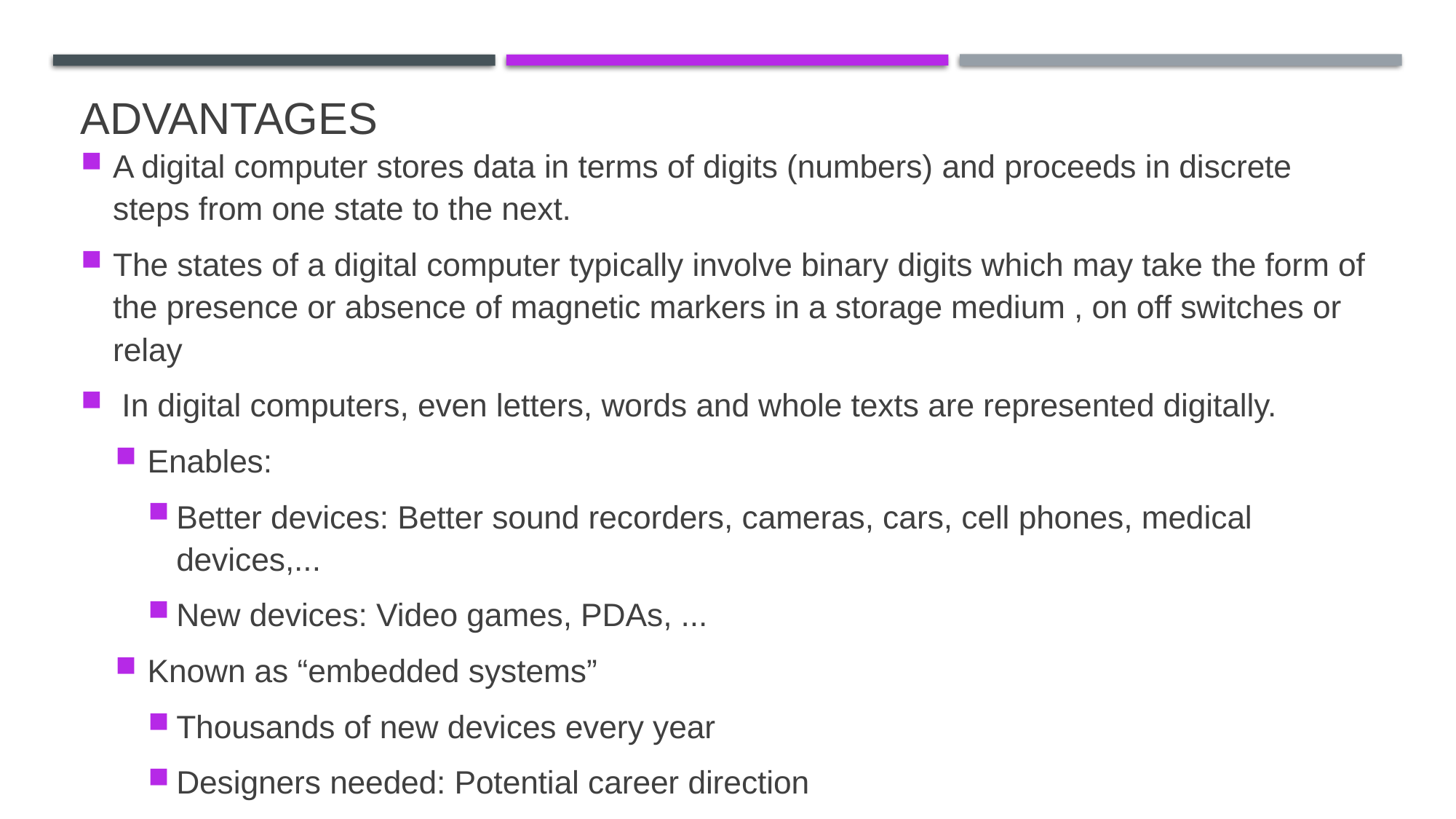

# Advantages
A digital computer stores data in terms of digits (numbers) and proceeds in discrete steps from one state to the next.
The states of a digital computer typically involve binary digits which may take the form of the presence or absence of magnetic markers in a storage medium , on off switches or relay
 In digital computers, even letters, words and whole texts are represented digitally.
Enables:
Better devices: Better sound recorders, cameras, cars, cell phones, medical devices,...
New devices: Video games, PDAs, ...
Known as “embedded systems”
Thousands of new devices every year
Designers needed: Potential career direction